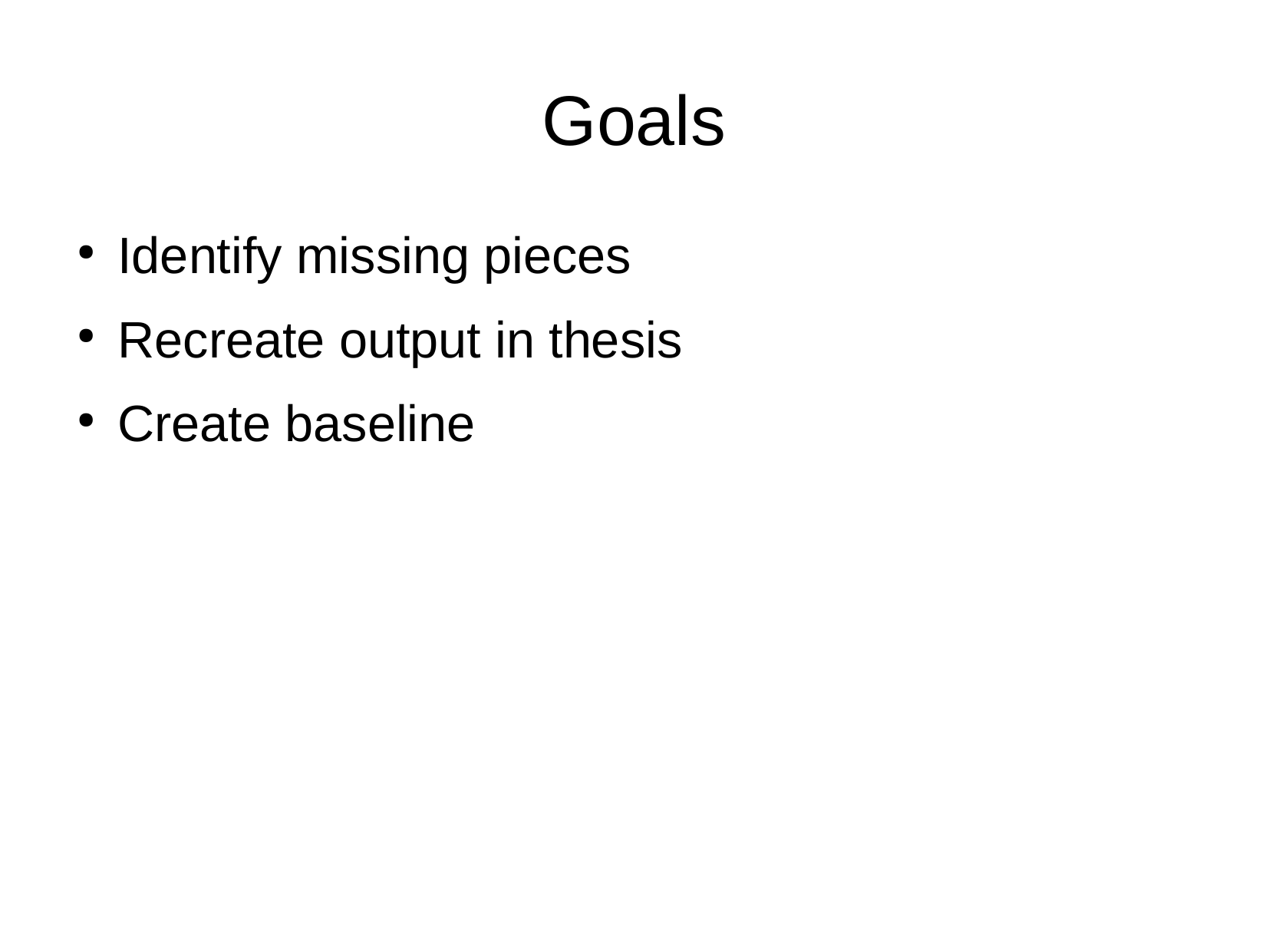

Goals
Identify missing pieces
Recreate output in thesis
Create baseline